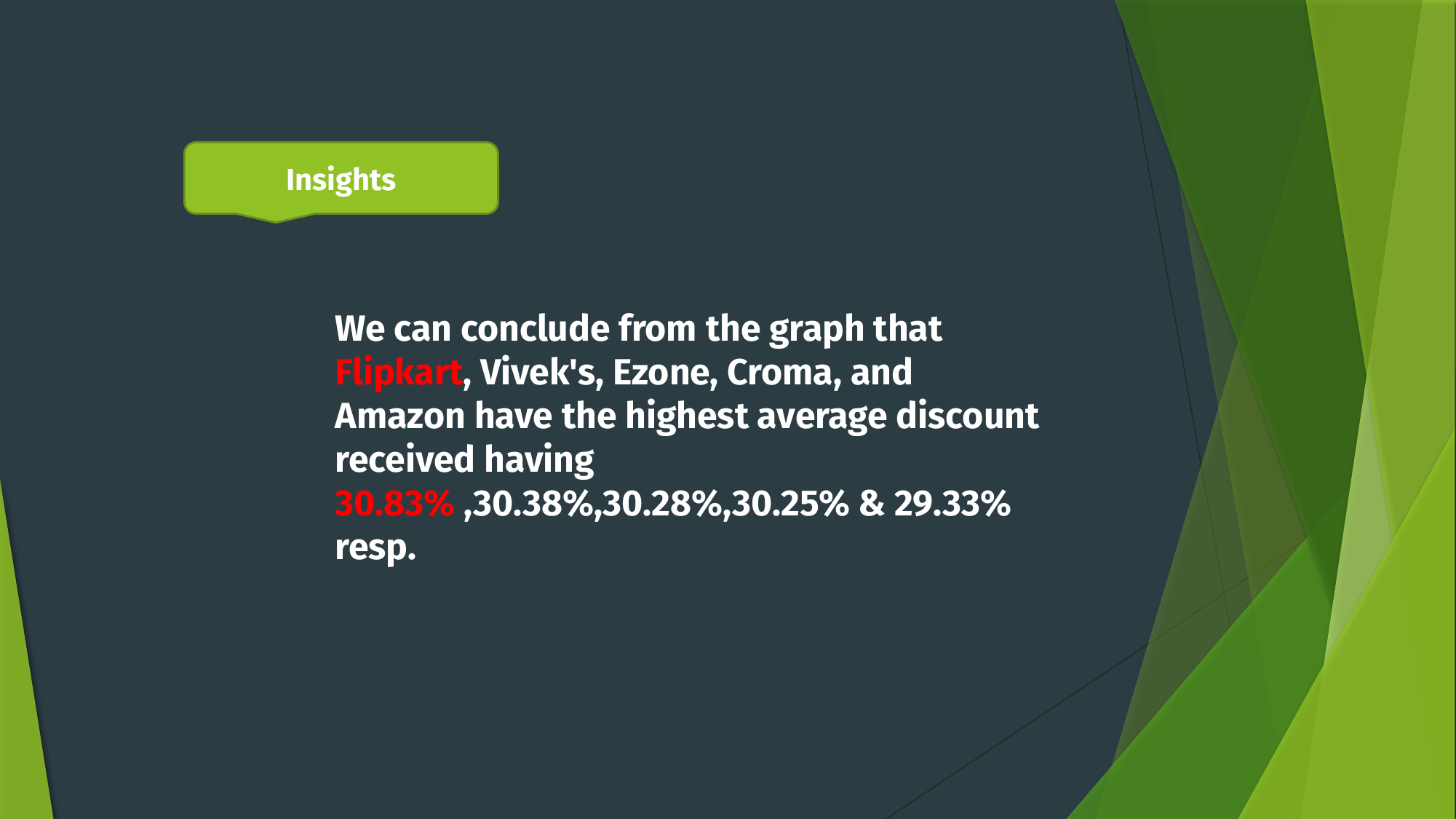

Insights
We can conclude from the graph that Flipkart, Vivek's, Ezone, Croma, and Amazon have the highest average discount received having
30.83% ,30.38%,30.28%,30.25% & 29.33% resp.